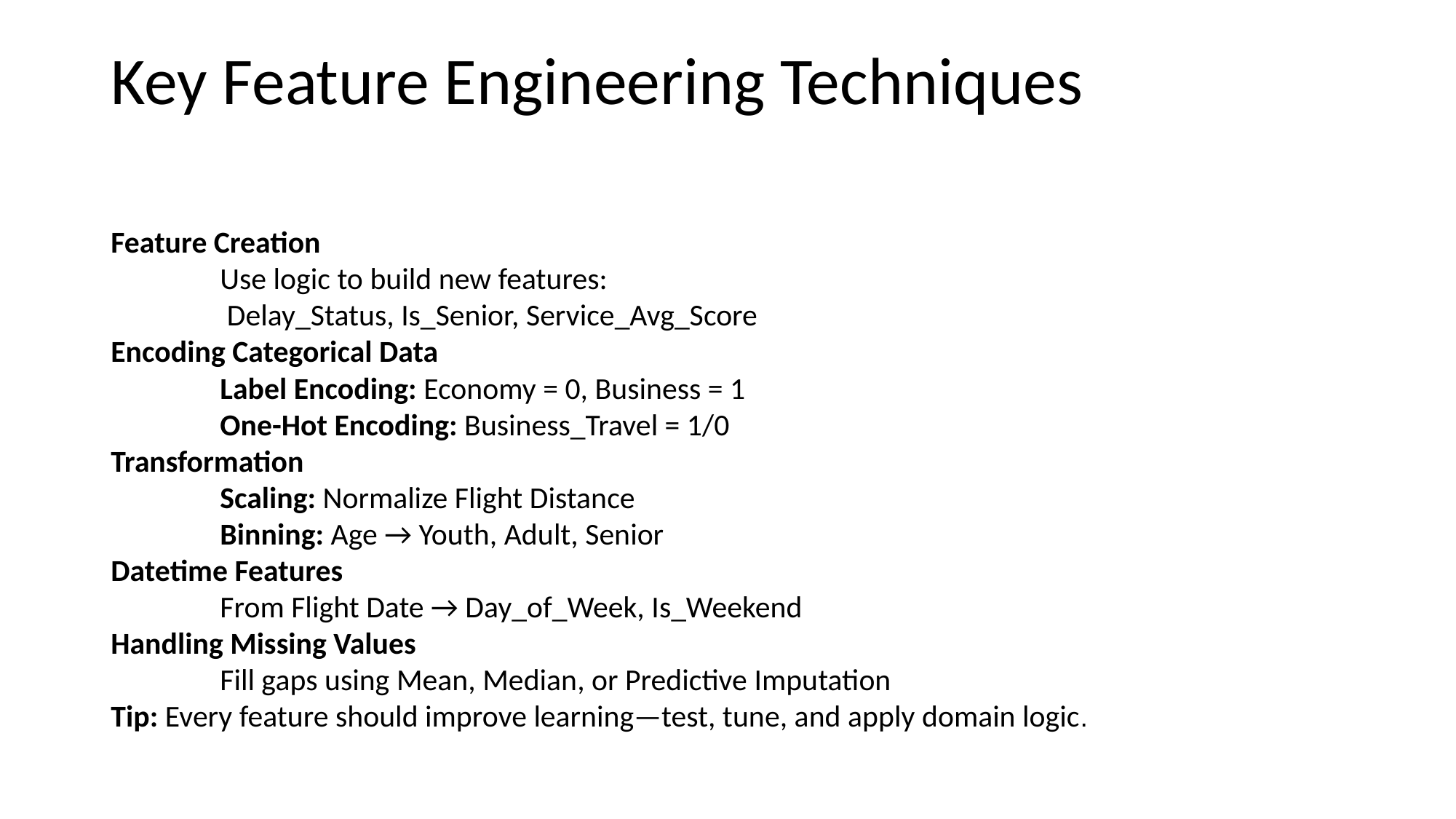

# Key Feature Engineering Techniques
Feature Creation
	Use logic to build new features:
	 Delay_Status, Is_Senior, Service_Avg_Score
Encoding Categorical Data
	Label Encoding: Economy = 0, Business = 1
	One-Hot Encoding: Business_Travel = 1/0
Transformation
	Scaling: Normalize Flight Distance
	Binning: Age → Youth, Adult, Senior
Datetime Features
	From Flight Date → Day_of_Week, Is_Weekend
Handling Missing Values
	Fill gaps using Mean, Median, or Predictive Imputation
Tip: Every feature should improve learning—test, tune, and apply domain logic.